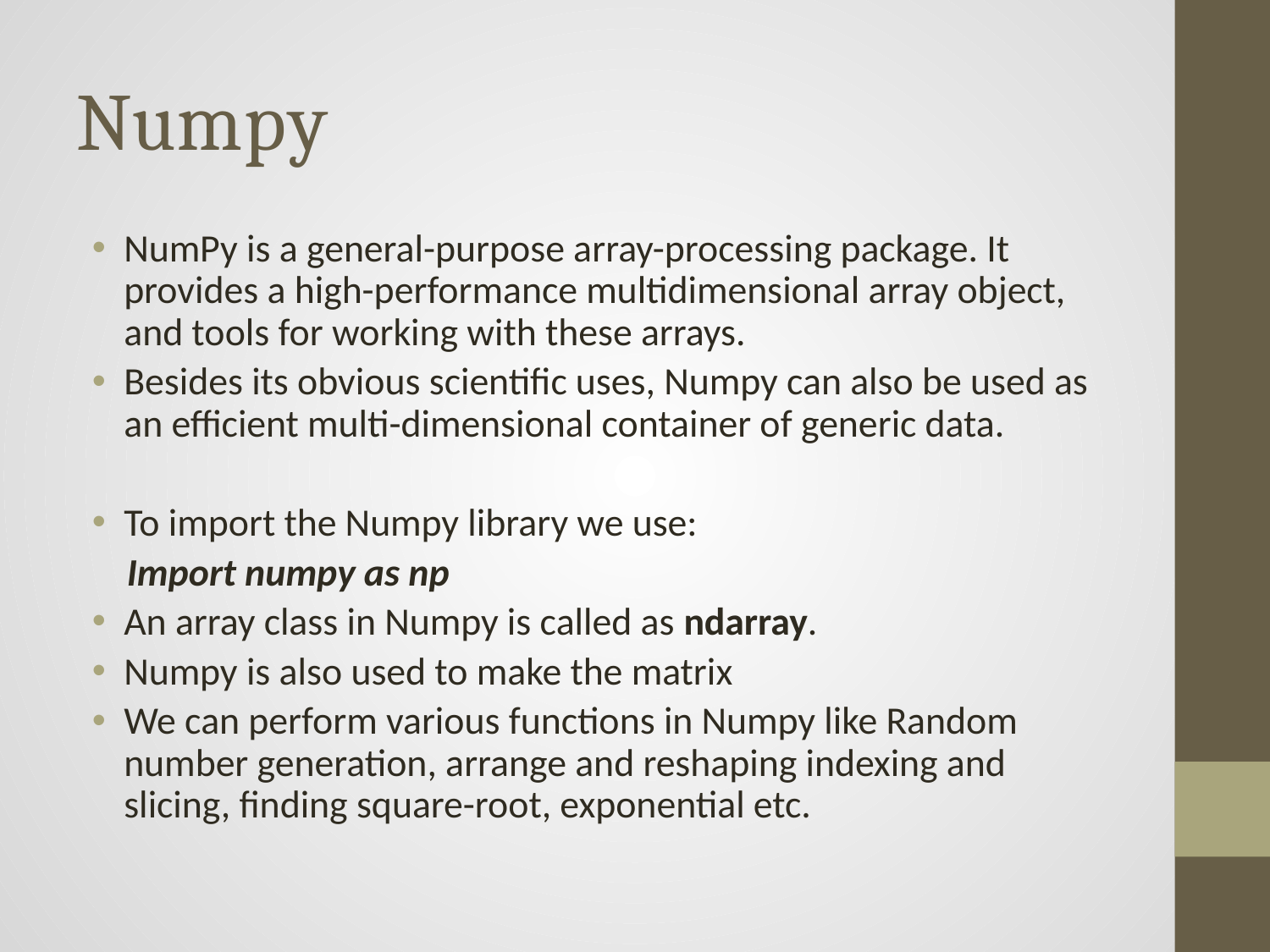

# Numpy
NumPy is a general-purpose array-processing package. It provides a high-performance multidimensional array object, and tools for working with these arrays.
Besides its obvious scientific uses, Numpy can also be used as an efficient multi-dimensional container of generic data.

To import the Numpy library we use:
    Import numpy as np
An array class in Numpy is called as ndarray.
Numpy is also used to make the matrix
We can perform various functions in Numpy like Random number generation, arrange and reshaping indexing and slicing, finding square-root, exponential etc.